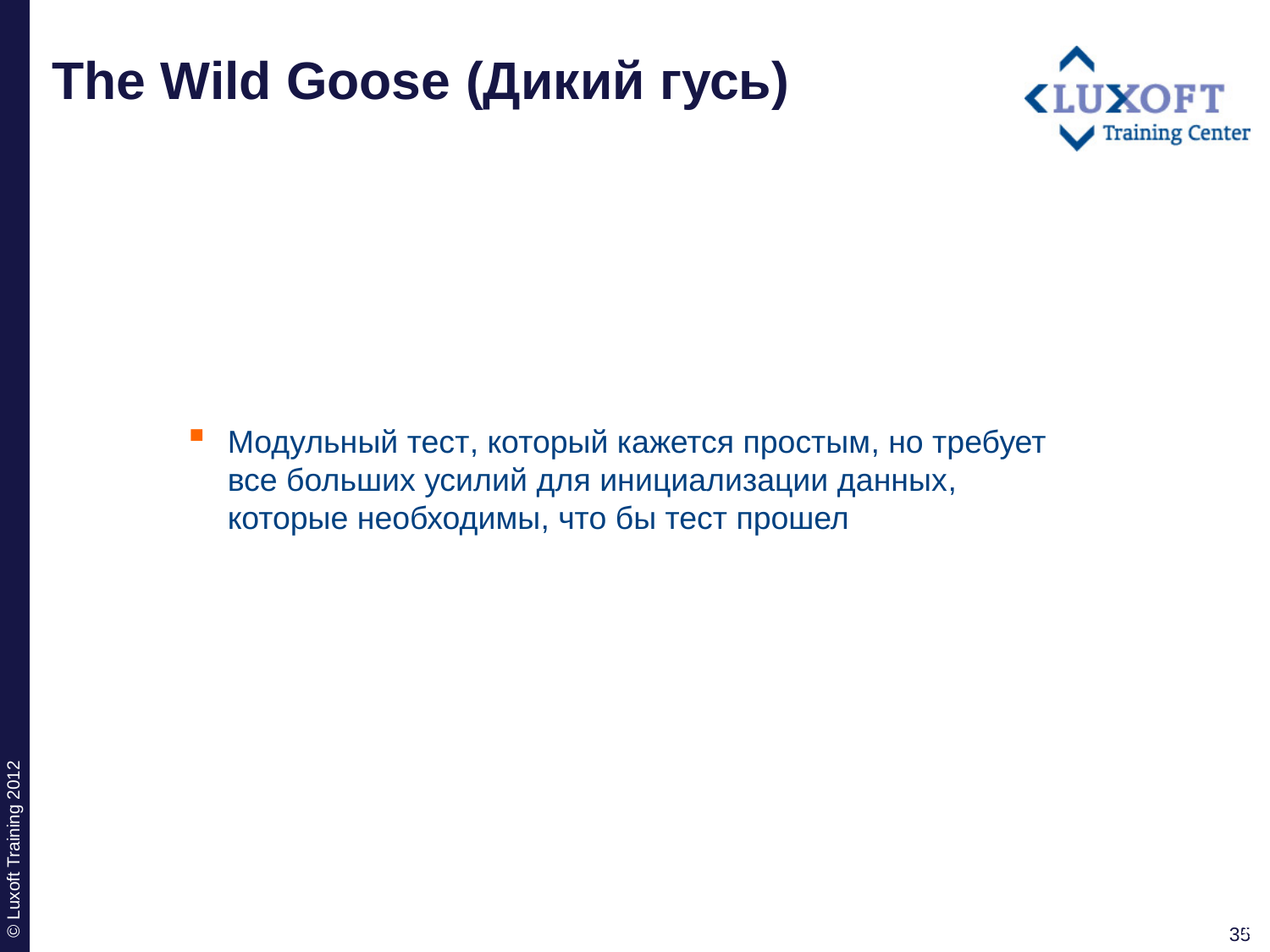

# The Wild Goose (Дикий гусь)
Модульный тест, который кажется простым, но требует все больших усилий для инициализации данных, которые необходимы, что бы тест прошел